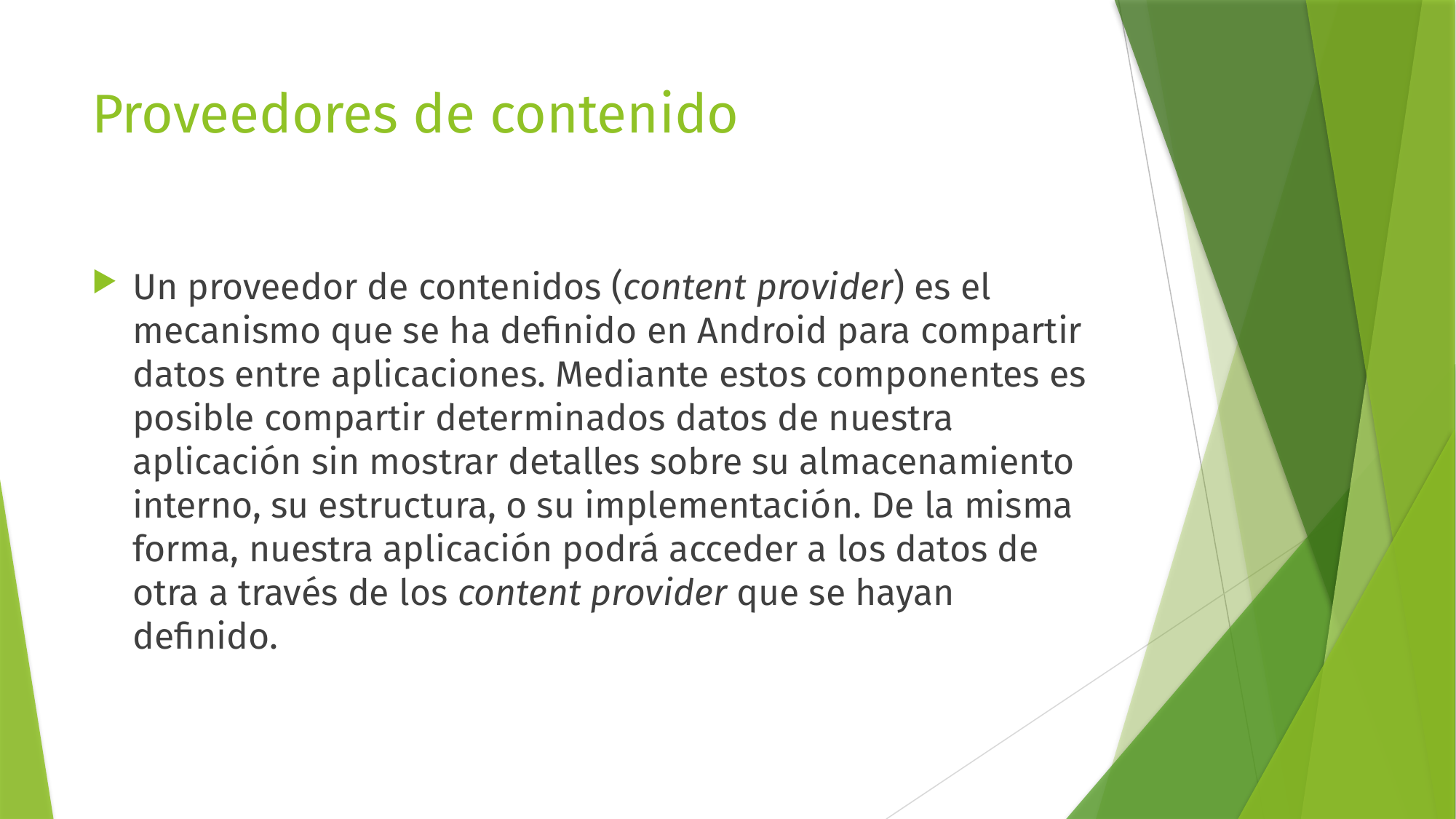

# Proveedores de contenido
Un proveedor de contenidos (content provider) es el mecanismo que se ha definido en Android para compartir datos entre aplicaciones. Mediante estos componentes es posible compartir determinados datos de nuestra aplicación sin mostrar detalles sobre su almacenamiento interno, su estructura, o su implementación. De la misma forma, nuestra aplicación podrá acceder a los datos de otra a través de los content provider que se hayan definido.